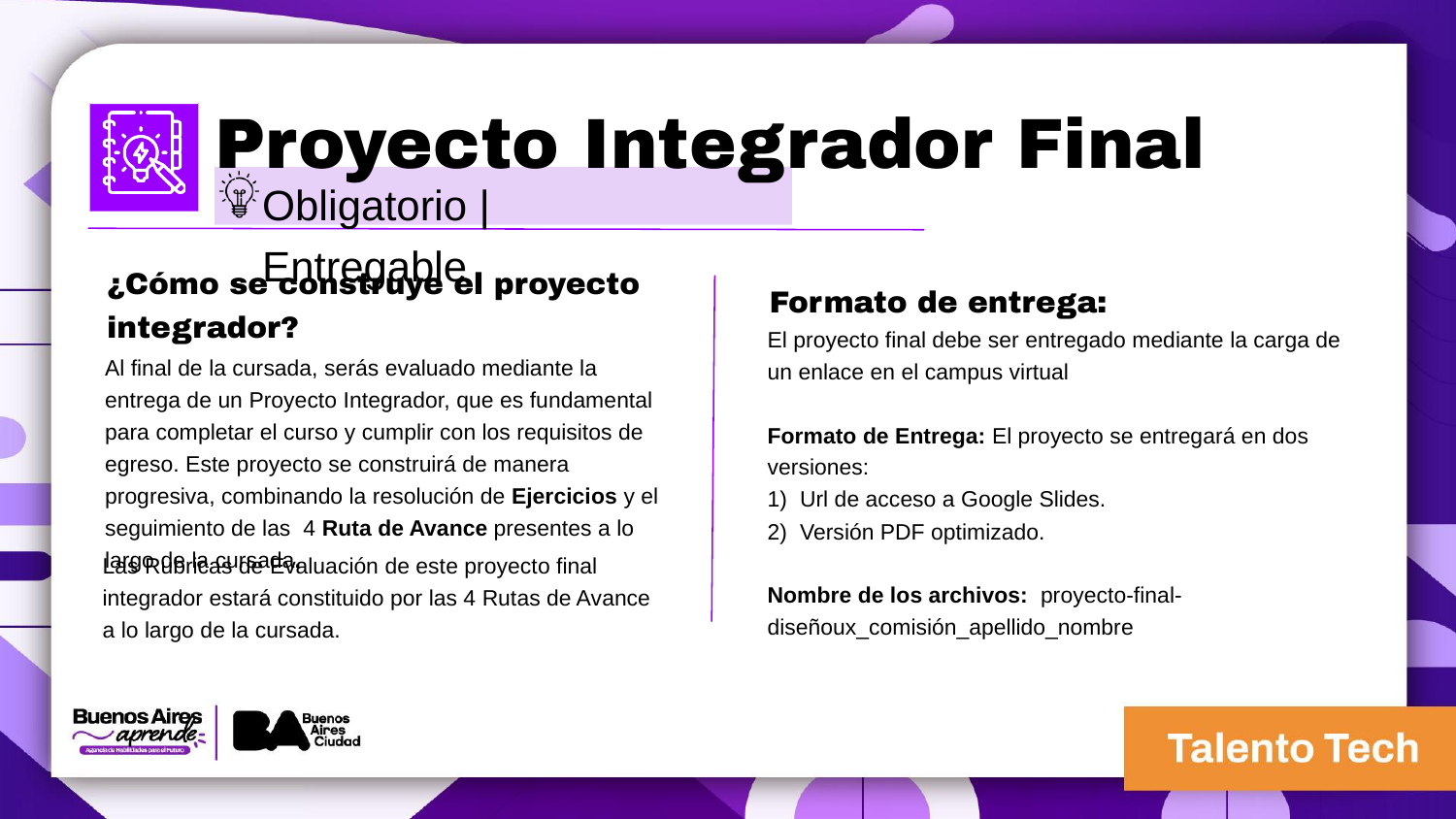

Proyecto Integrador Final

Obligatorio | Entregable

¿Cómo se construye el proyecto integrador?
Formato de entrega:
El proyecto final debe ser entregado mediante la carga de un enlace en el campus virtual

Formato de Entrega: El proyecto se entregará en dos versiones:
1)  Url de acceso a Google Slides.
2)  Versión PDF optimizado.

Nombre de los archivos:  proyecto-final-diseñoux_comisión_apellido_nombre
Al final de la cursada, serás evaluado mediante la entrega de un Proyecto Integrador, que es fundamental para completar el curso y cumplir con los requisitos de egreso. Este proyecto se construirá de manera progresiva, combinando la resolución de Ejercicios y el seguimiento de las  4 Ruta de Avance presentes a lo largo de la cursada.

Las Rubricas de Evaluación de este proyecto final integrador estará constituido por las 4 Rutas de Avance a lo largo de la cursada.